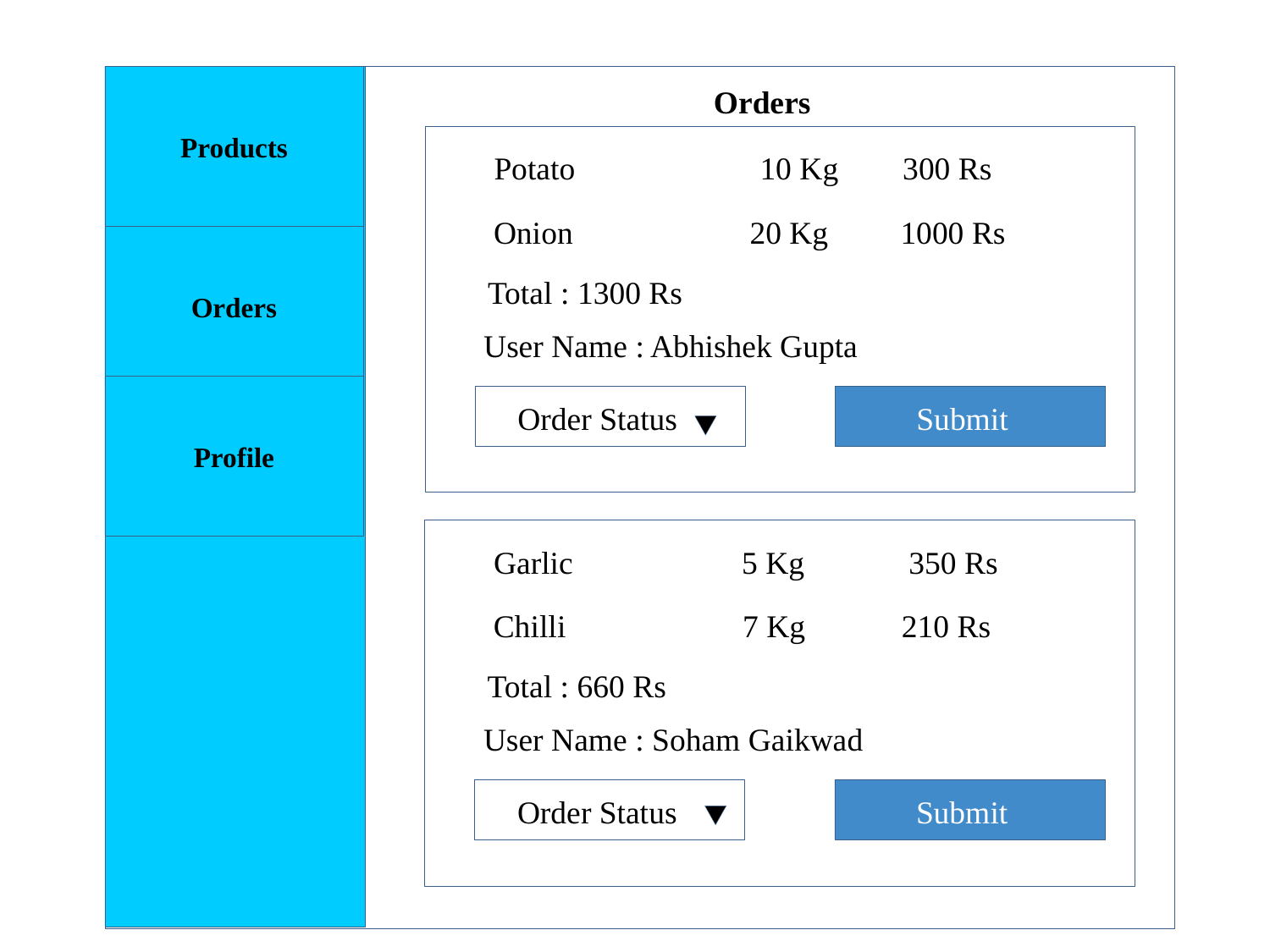

Products
       Orders

       Potato                       10 Kg        300 Rs
       Onion                      20 Kg         1000 Rs
Orders
     Total : 1300 Rs
     User Name : Abhishek Gupta
Profile

     Order Status
Submit

Submit

       Garlic                     5 Kg             350 Rs
       Chilli                      7 Kg            210 Rs
     Total : 660 Rs
     User Name : Soham Gaikwad

     Order Status
Submit

Submit